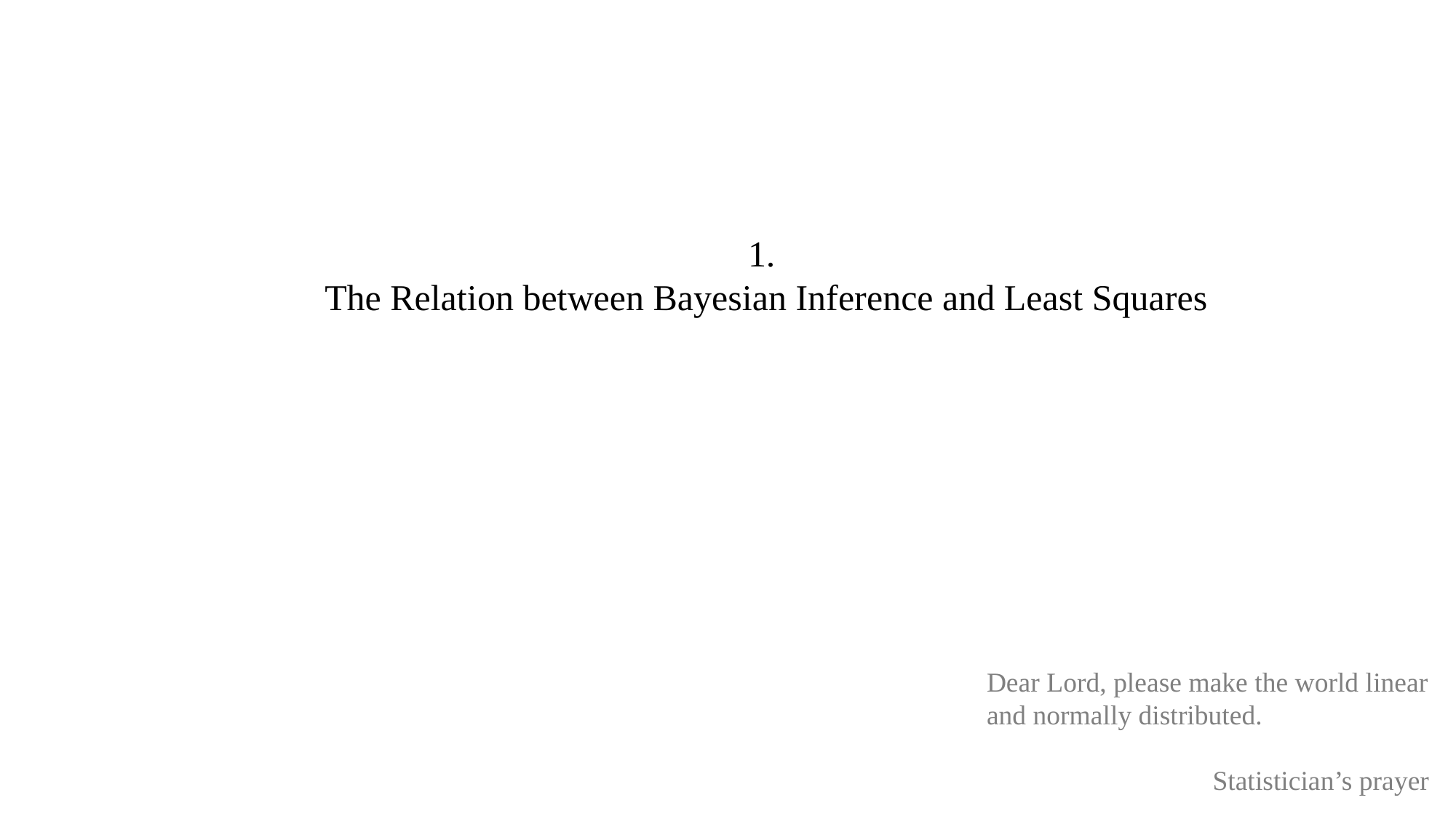

1.
The Relation between Bayesian Inference and Least Squares
Dear Lord, please make the world linear and normally distributed.

Statistician’s prayer